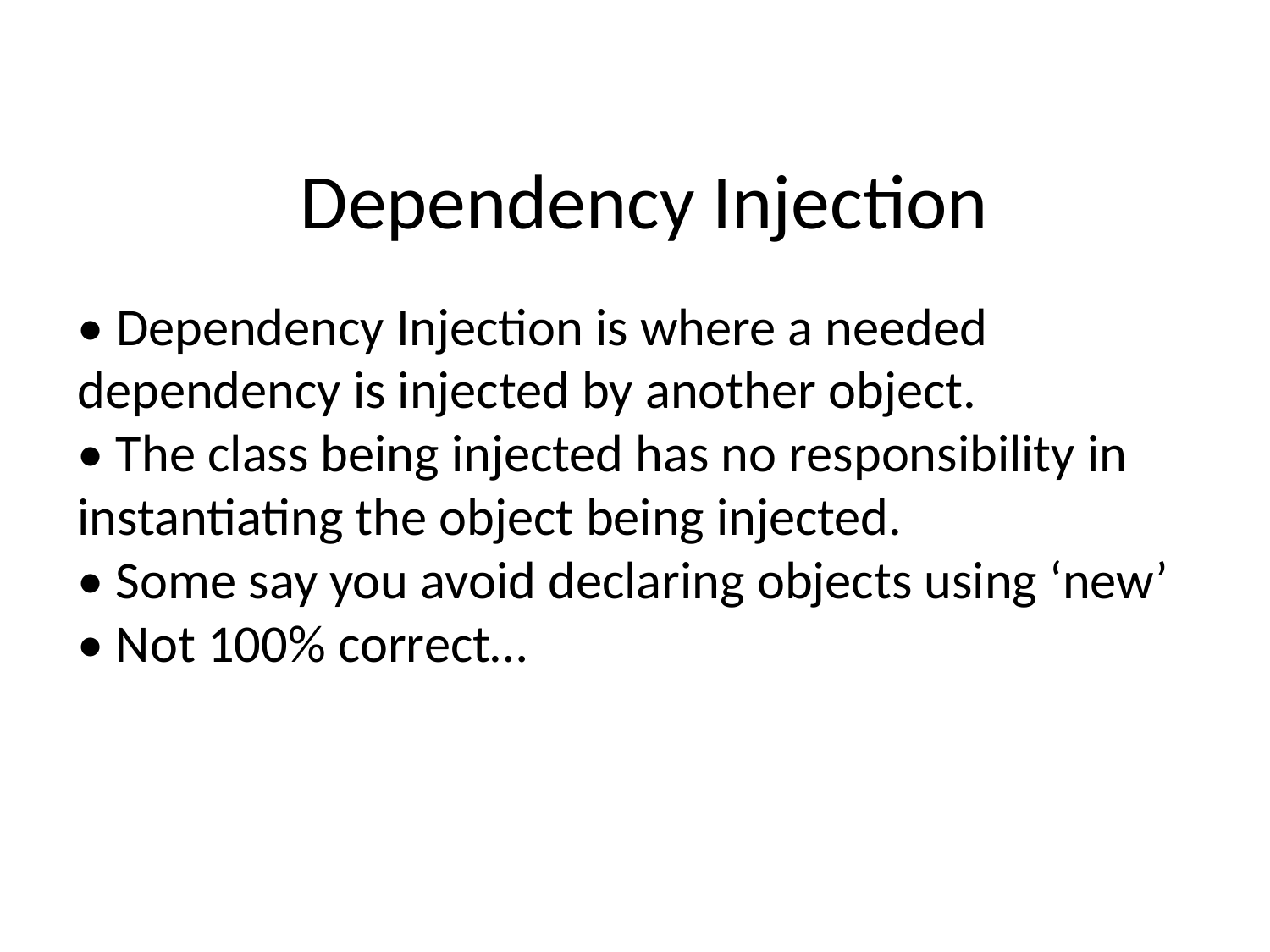

# Dependency Injection
• Dependency Injection is where a needed dependency is injected by another object.
• The class being injected has no responsibility in instantiating the object being injected.
• Some say you avoid declaring objects using ‘new’
• Not 100% correct…